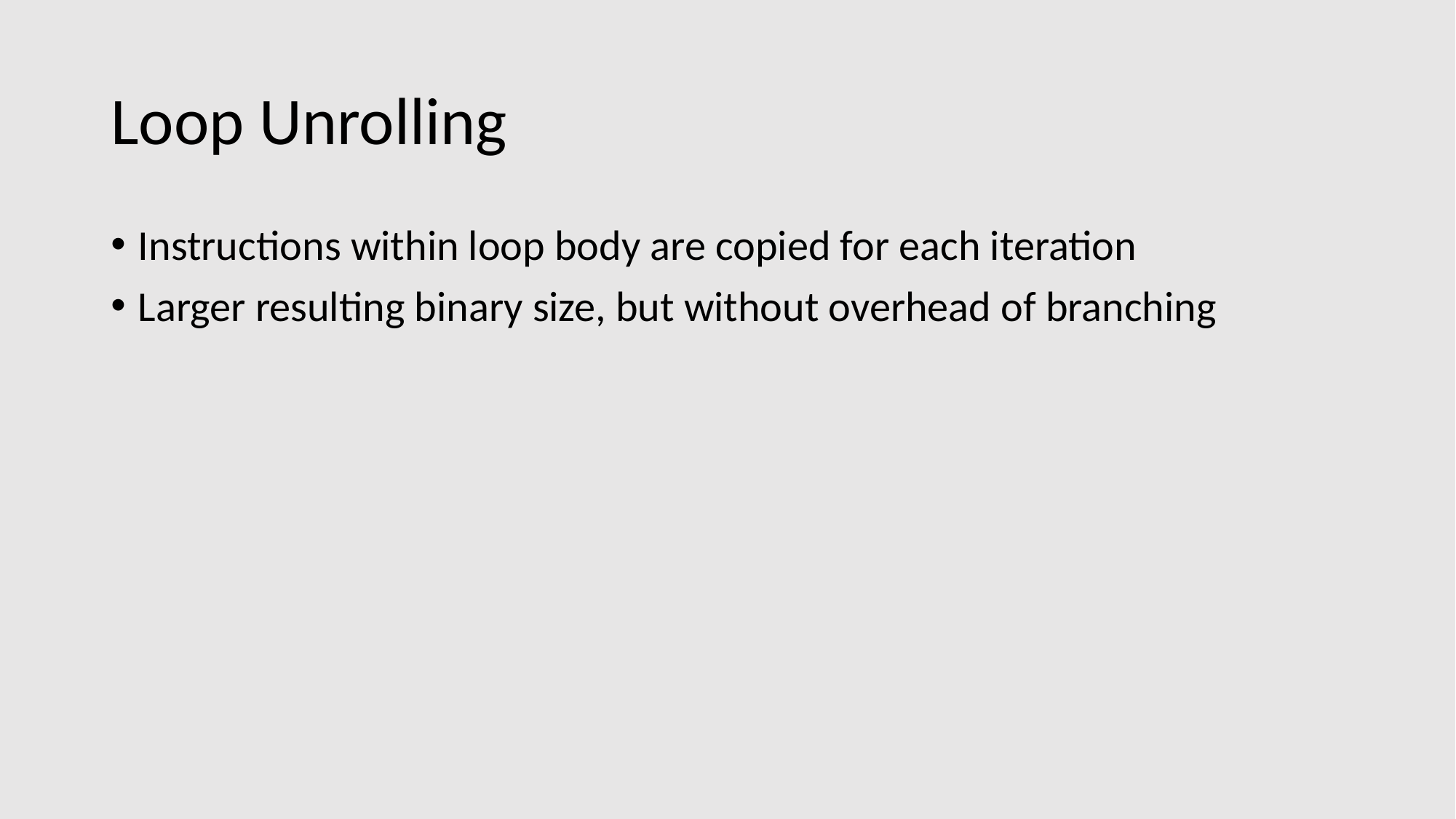

# Loop Unrolling
Instructions within loop body are copied for each iteration
Larger resulting binary size, but without overhead of branching